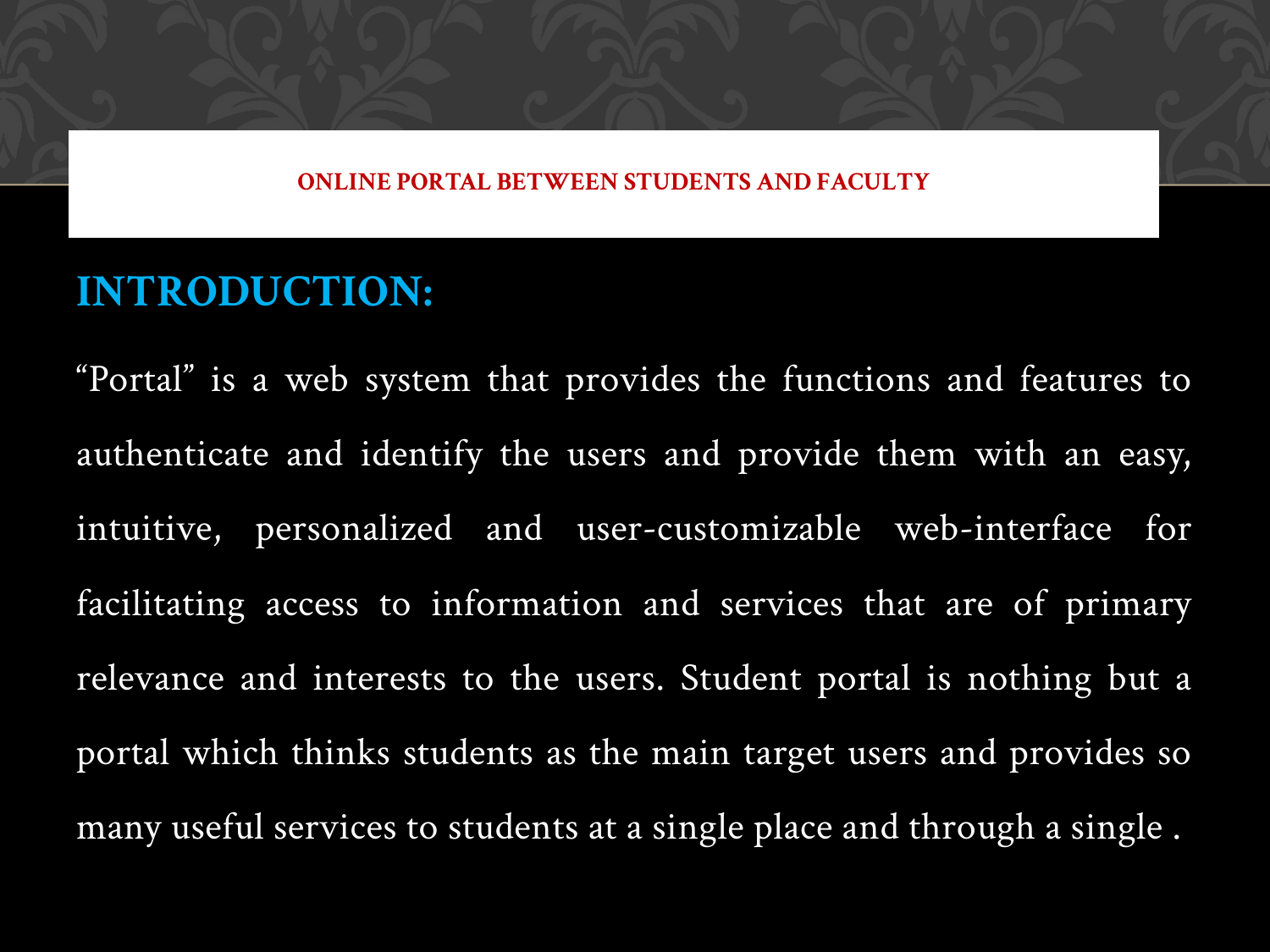

# ONLINE PORTAL BETWEEN STUDENTS AND FACULTY
INTRODUCTION:
“Portal” is a web system that provides the functions and features to authenticate and identify the users and provide them with an easy, intuitive, personalized and user-customizable web-interface for facilitating access to information and services that are of primary relevance and interests to the users. Student portal is nothing but a portal which thinks students as the main target users and provides so many useful services to students at a single place and through a single .